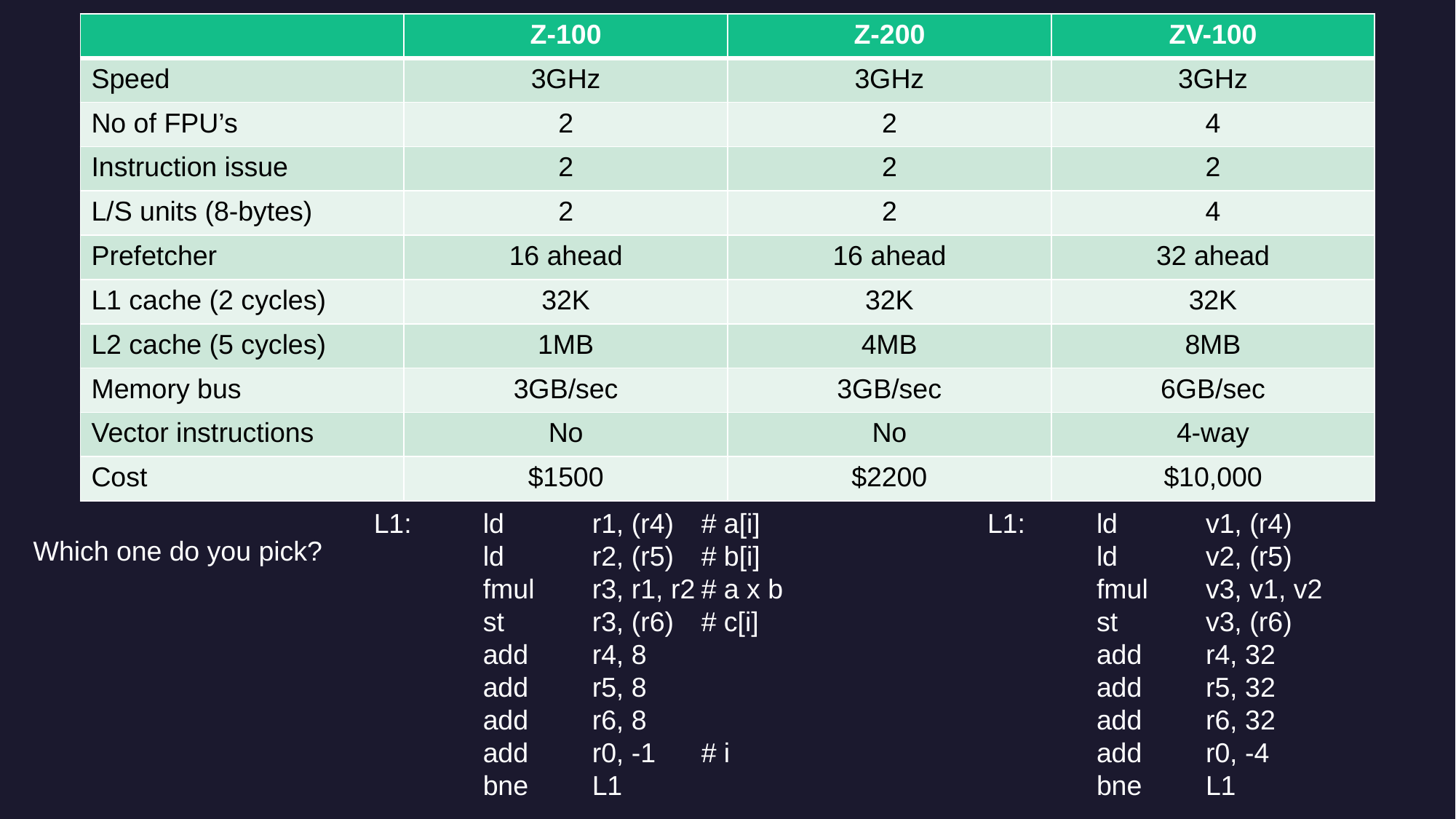

|  | Z-100 | Z-200 | ZV-100 |
| --- | --- | --- | --- |
| Speed | 3GHz | 3GHz | 3GHz |
| No of FPU’s | 2 | 2 | 4 |
| Instruction issue | 2 | 2 | 2 |
| L/S units (8-bytes) | 2 | 2 | 4 |
| Prefetcher | 16 ahead | 16 ahead | 32 ahead |
| L1 cache (2 cycles) | 32K | 32K | 32K |
| L2 cache (5 cycles) | 1MB | 4MB | 8MB |
| Memory bus | 3GB/sec | 3GB/sec | 6GB/sec |
| Vector instructions | No | No | 4-way |
| Cost | $1500 | $2200 | $10,000 |
L1:	ld 	r1, (r4)	# a[i]
	ld 	r2, (r5)	# b[i]
	fmul 	r3, r1, r2	# a x b
	st	r3, (r6)	# c[i]
	add	r4, 8
	add	r5, 8
	add	r6, 8
	add	r0, -1	# i
	bne	L1
L1:	ld 	v1, (r4)
	ld 	v2, (r5)
	fmul 	v3, v1, v2
	st	v3, (r6)
	add	r4, 32
	add	r5, 32
	add	r6, 32
	add	r0, -4
	bne	L1
Which one do you pick?